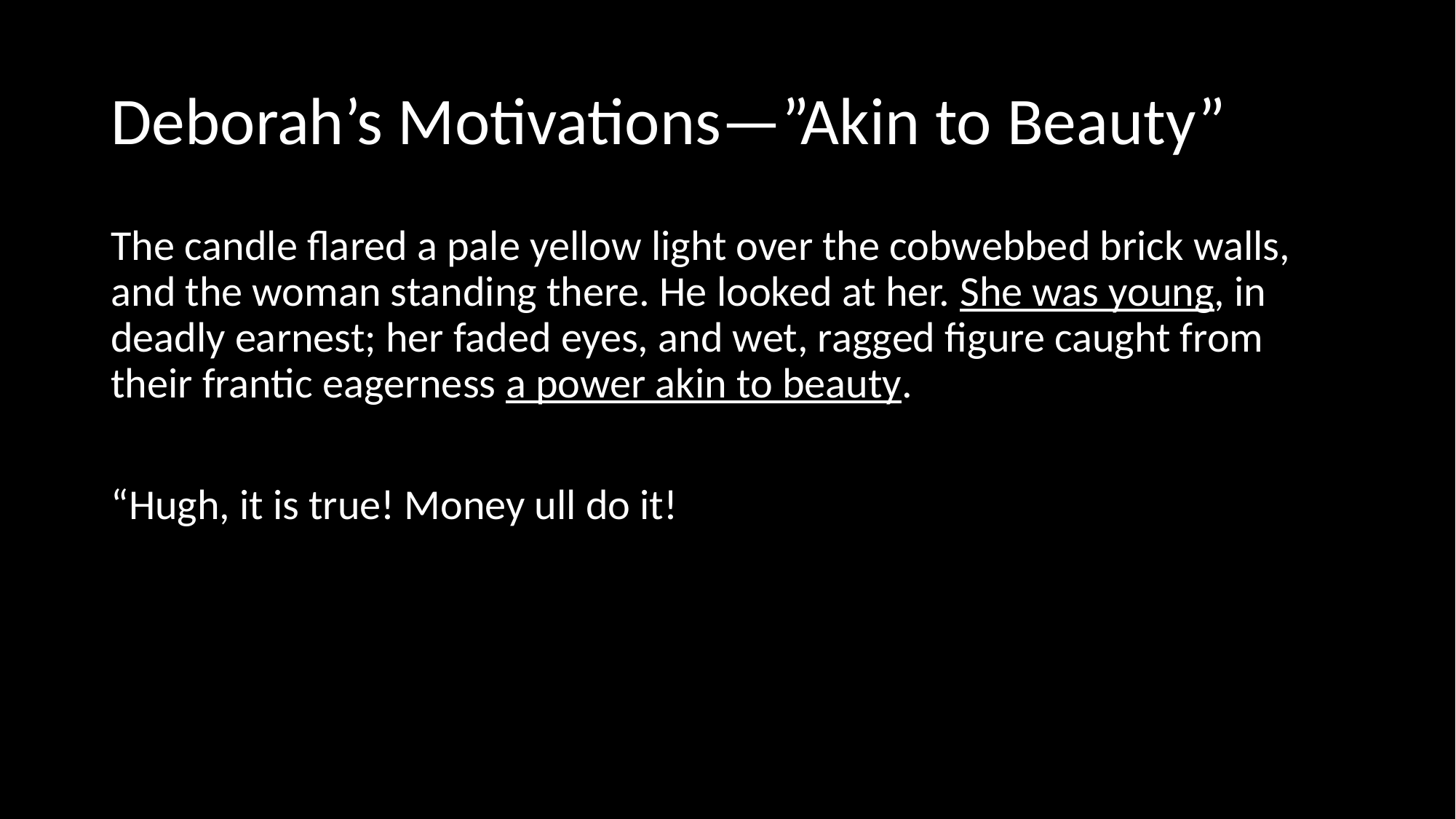

# Deborah’s Motivations—”Akin to Beauty”
The candle flared a pale yellow light over the cobwebbed brick walls, and the woman standing there. He looked at her. She was young, in deadly earnest; her faded eyes, and wet, ragged figure caught from their frantic eagerness a power akin to beauty.

“Hugh, it is true! Money ull do it!